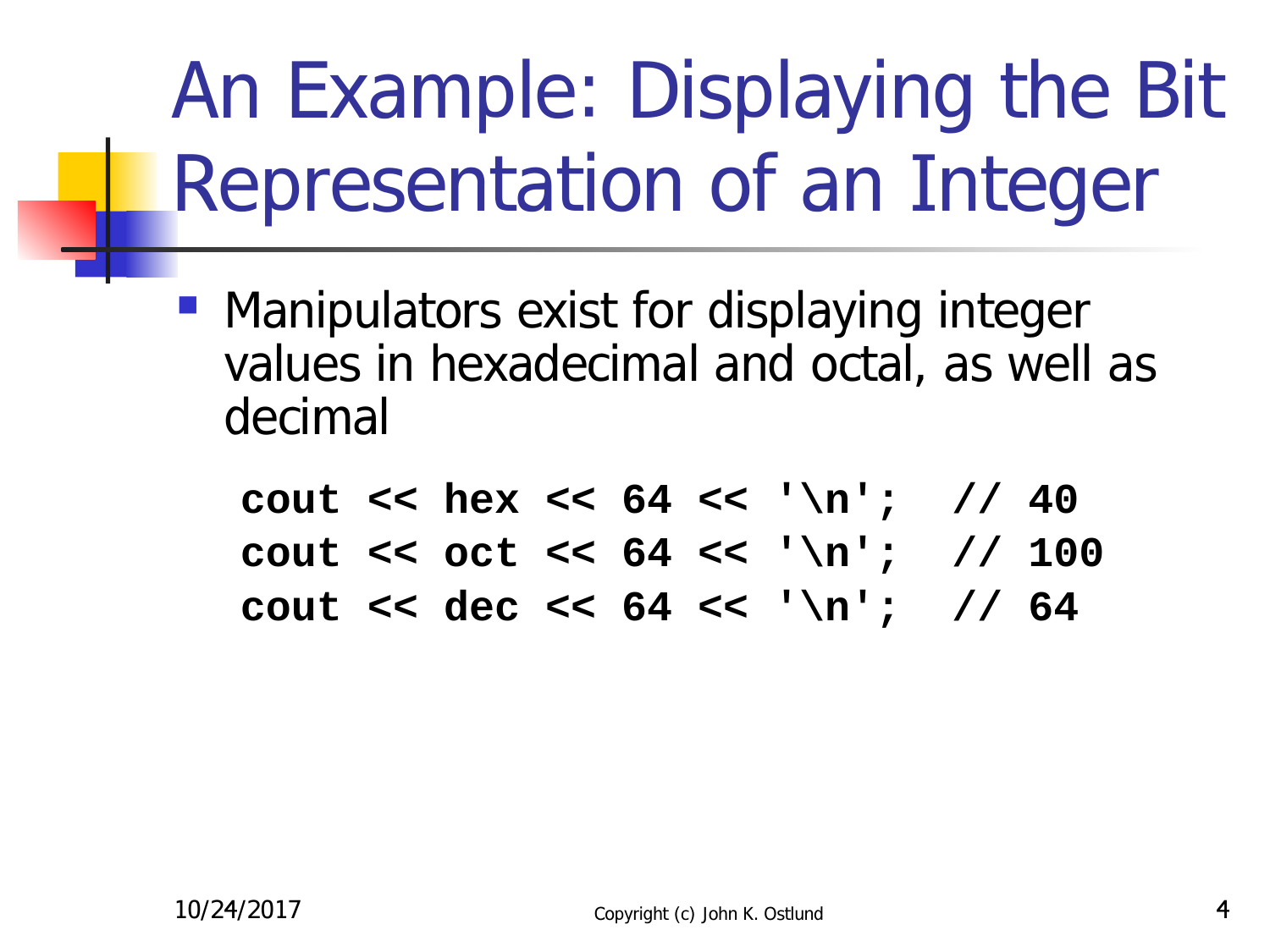

# An Example: Displaying the Bit Representation of an Integer
Manipulators exist for displaying integer values in hexadecimal and octal, as well as decimal

cout << hex << 64 << '\n';  // 40
cout << oct << 64 << '\n';  // 100
cout << dec << 64 << '\n';  // 64

10/24/2017
Copyright (c) John K. Ostlund
4